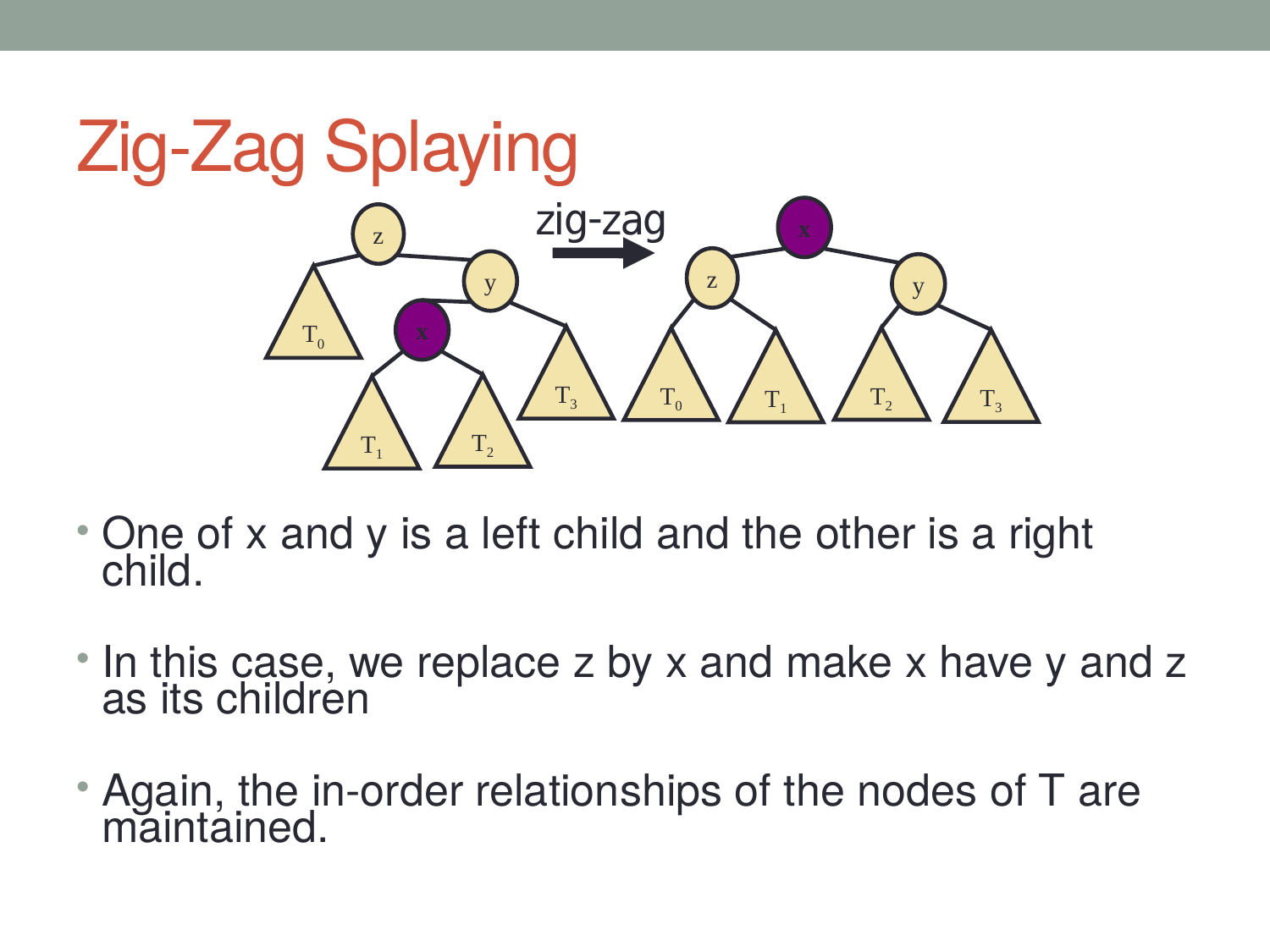

# Zig-Zag Splaying
zig-zag
x
z
z
y

y
T0
x
T3
T2
T0
T3
T1
T2
T1

One of x and y is a left child and the other is a right child.

In this case, we replace z by x and make x have y and z as its children

Again, the in-order relationships of the nodes of T are maintained.